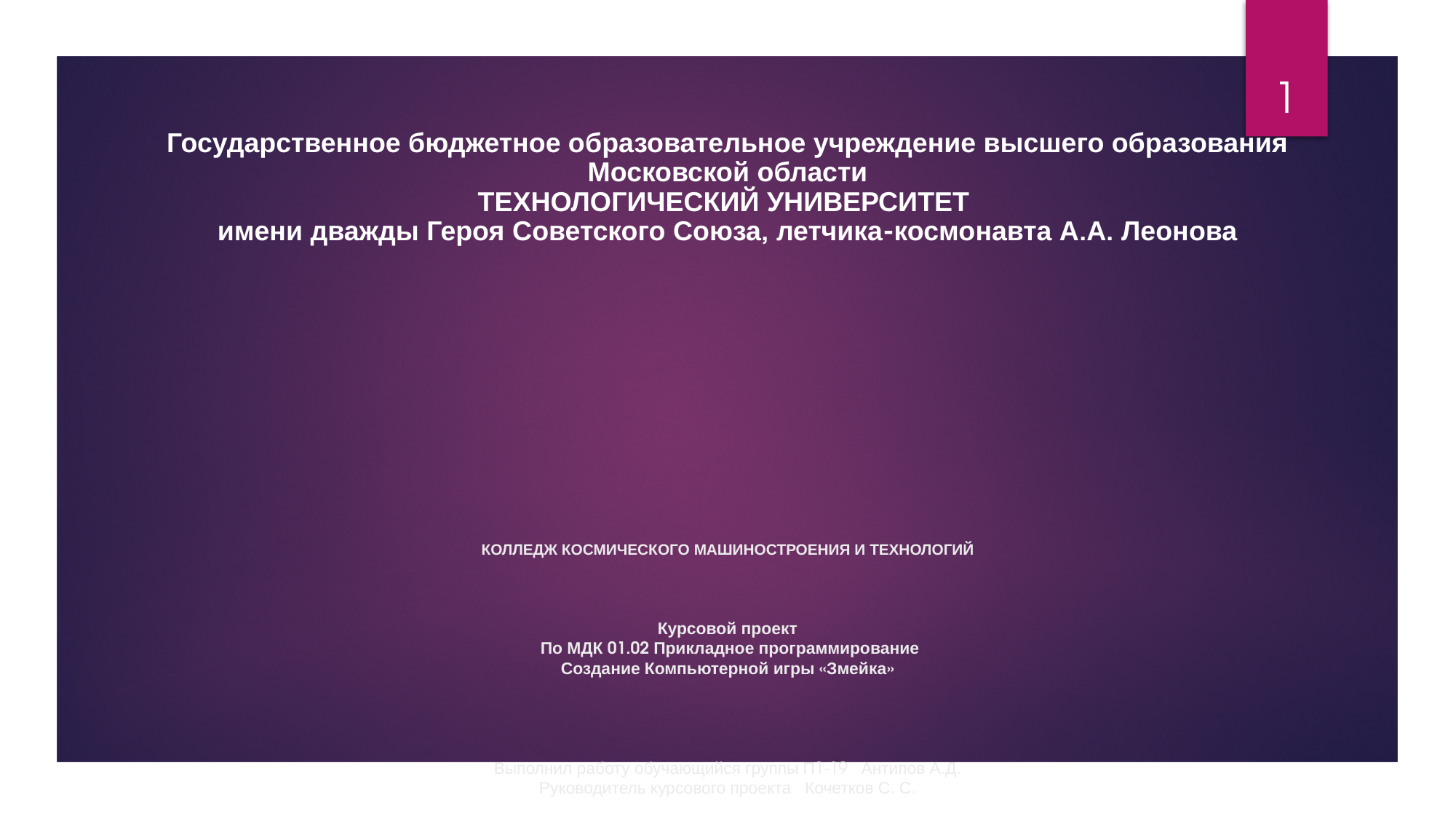

Государственное бюджетное образовательное учреждение высшего образования Московской области
ТЕХНОЛОГИЧЕСКИЙ УНИВЕРСИТЕТ
имени дважды Героя Советского Союза, летчика-космонавта А.А. Леонова
1
# КОЛЛЕДЖ КОСМИЧЕСКОГО МАШИНОСТРОЕНИЯ И ТЕХНОЛОГИЙ      Курсовой проект По МДК 01.02 Прикладное программирование Создание Компьютерной игры «Змейка»       Выполнил работу обучающийся группы П1-19   Антипов А.Д. Руководитель курсового проекта   Кочетков С. С.